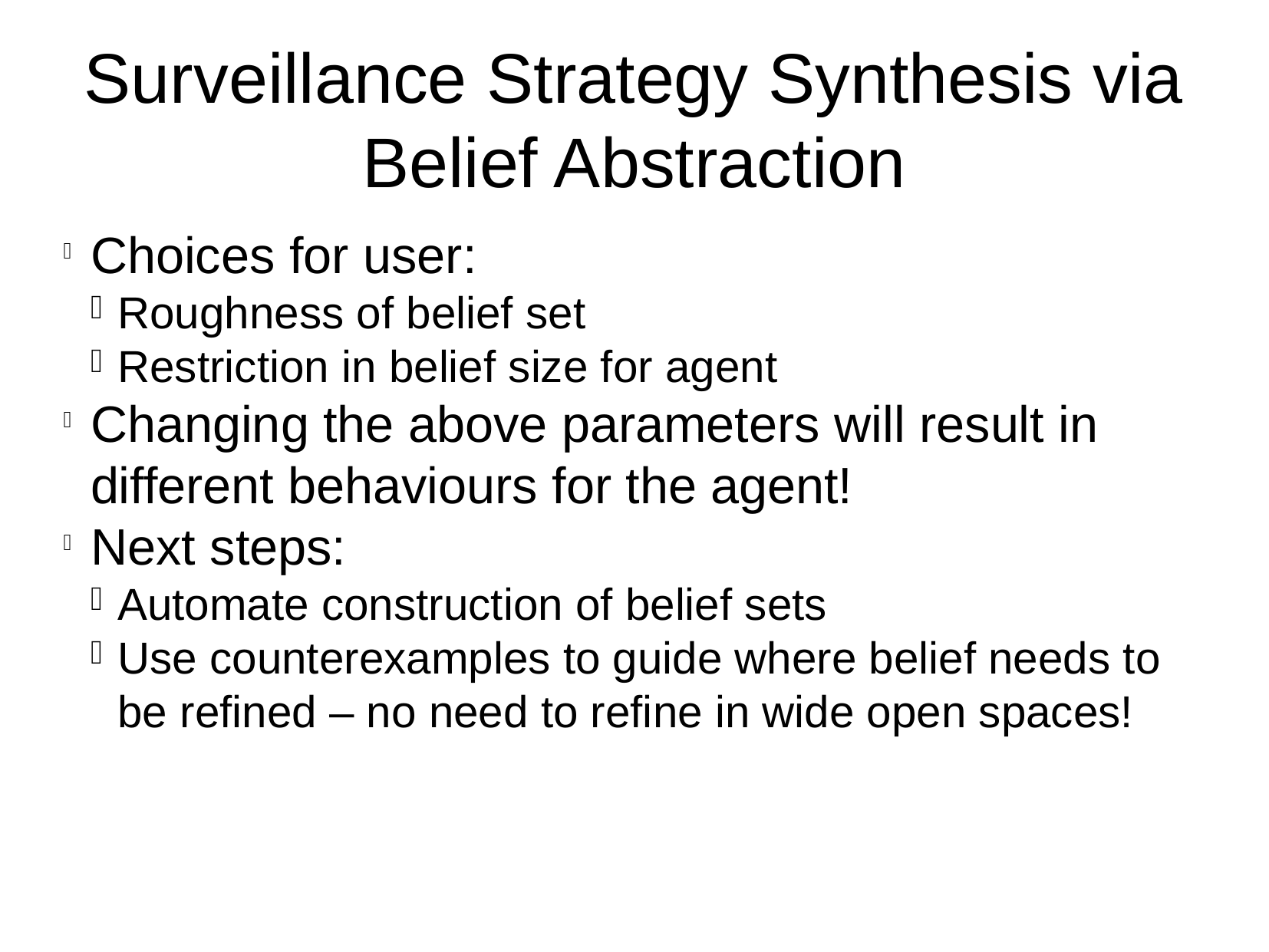

Surveillance Strategy Synthesis via Belief Abstraction
Choices for user:
Roughness of belief set
Restriction in belief size for agent
Changing the above parameters will result in different behaviours for the agent!
Next steps:
Automate construction of belief sets
Use counterexamples to guide where belief needs to be refined – no need to refine in wide open spaces!